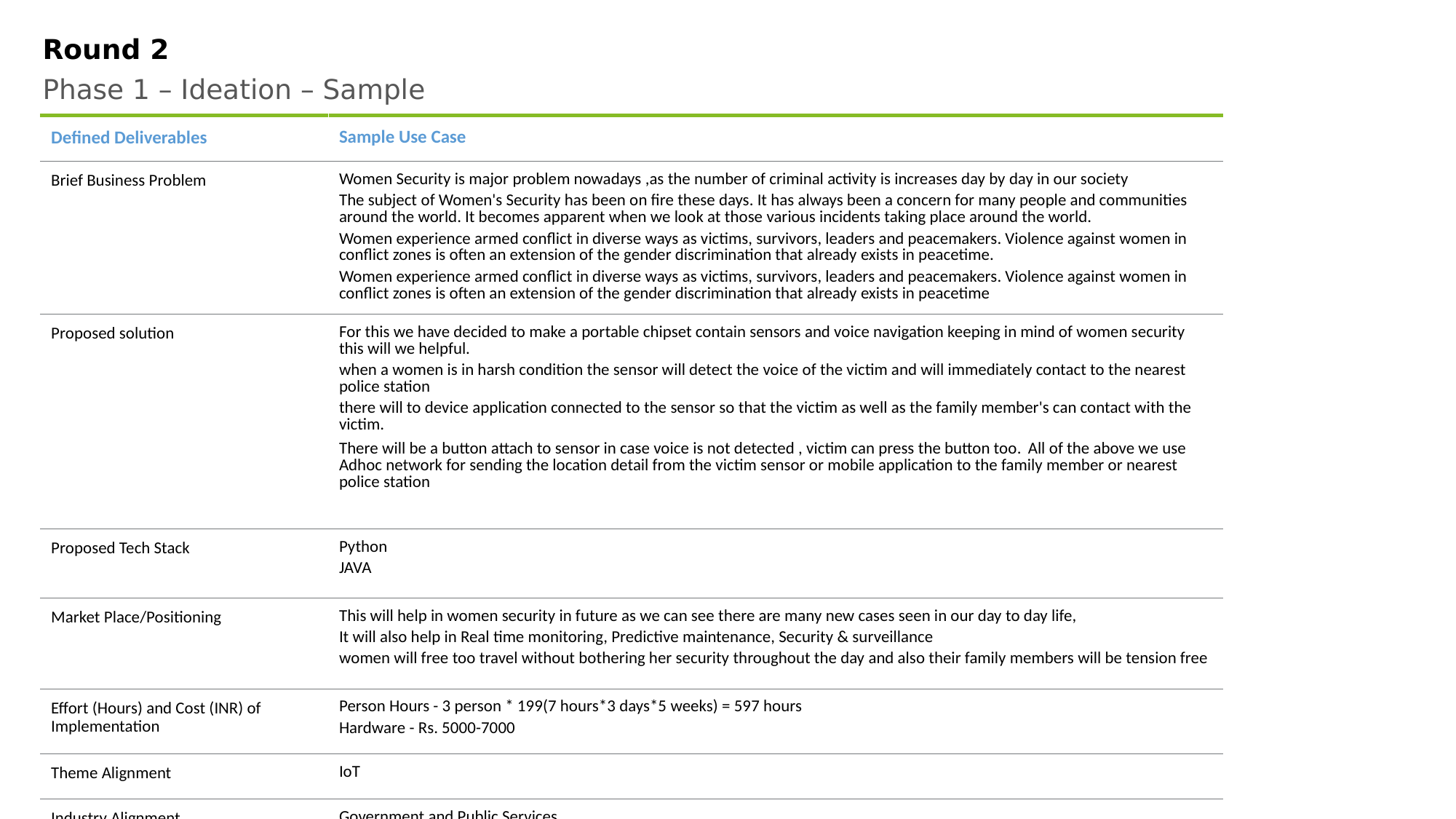

Round 2
Phase 1 – Ideation – Sample
| Defined Deliverables | Sample Use Case |
| --- | --- |
| Brief Business Problem | Women Security is major problem nowadays ,as the number of criminal activity is increases day by day in our society The subject of Women's Security has been on fire these days. It has always been a concern for many people and communities around the world. It becomes apparent when we look at those various incidents taking place around the world. Women experience armed conflict in diverse ways as victims, survivors, leaders and peacemakers. Violence against women in conflict zones is often an extension of the gender discrimination that already exists in peacetime. Women experience armed conflict in diverse ways as victims, survivors, leaders and peacemakers. Violence against women in conflict zones is often an extension of the gender discrimination that already exists in peacetime |
| Proposed solution | For this we have decided to make a portable chipset contain sensors and voice navigation keeping in mind of women security this will we helpful. when a women is in harsh condition the sensor will detect the voice of the victim and will immediately contact to the nearest police station there will to device application connected to the sensor so that the victim as well as the family member's can contact with the victim. There will be a button attach to sensor in case voice is not detected , victim can press the button too. All of the above we use Adhoc network for sending the location detail from the victim sensor or mobile application to the family member or nearest police station |
| Proposed Tech Stack | Python JAVA |
| Market Place/Positioning | This will help in women security in future as we can see there are many new cases seen in our day to day life, It will also help in Real time monitoring, Predictive maintenance, Security & surveillance women will free too travel without bothering her security throughout the day and also their family members will be tension free |
| Effort (Hours) and Cost (INR) of Implementation | Person Hours - 3 person \* 199(7 hours\*3 days\*5 weeks) = 597 hours Hardware - Rs. 5000-7000 |
| Theme Alignment | IoT |
| Industry Alignment | Government and Public Services |